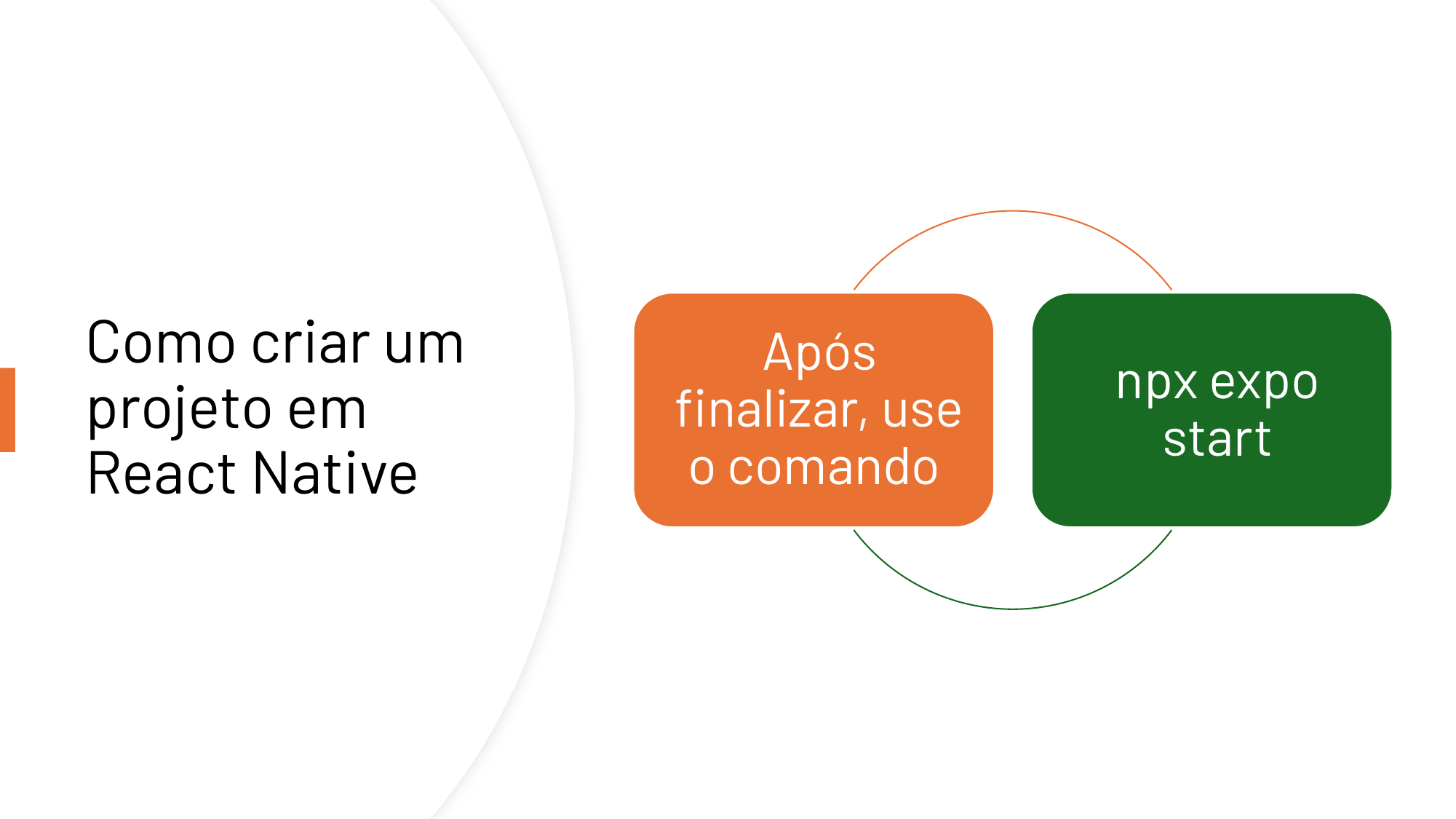

Após finalizar, use o comando
npx expo start
# Como criar um projeto em React Native